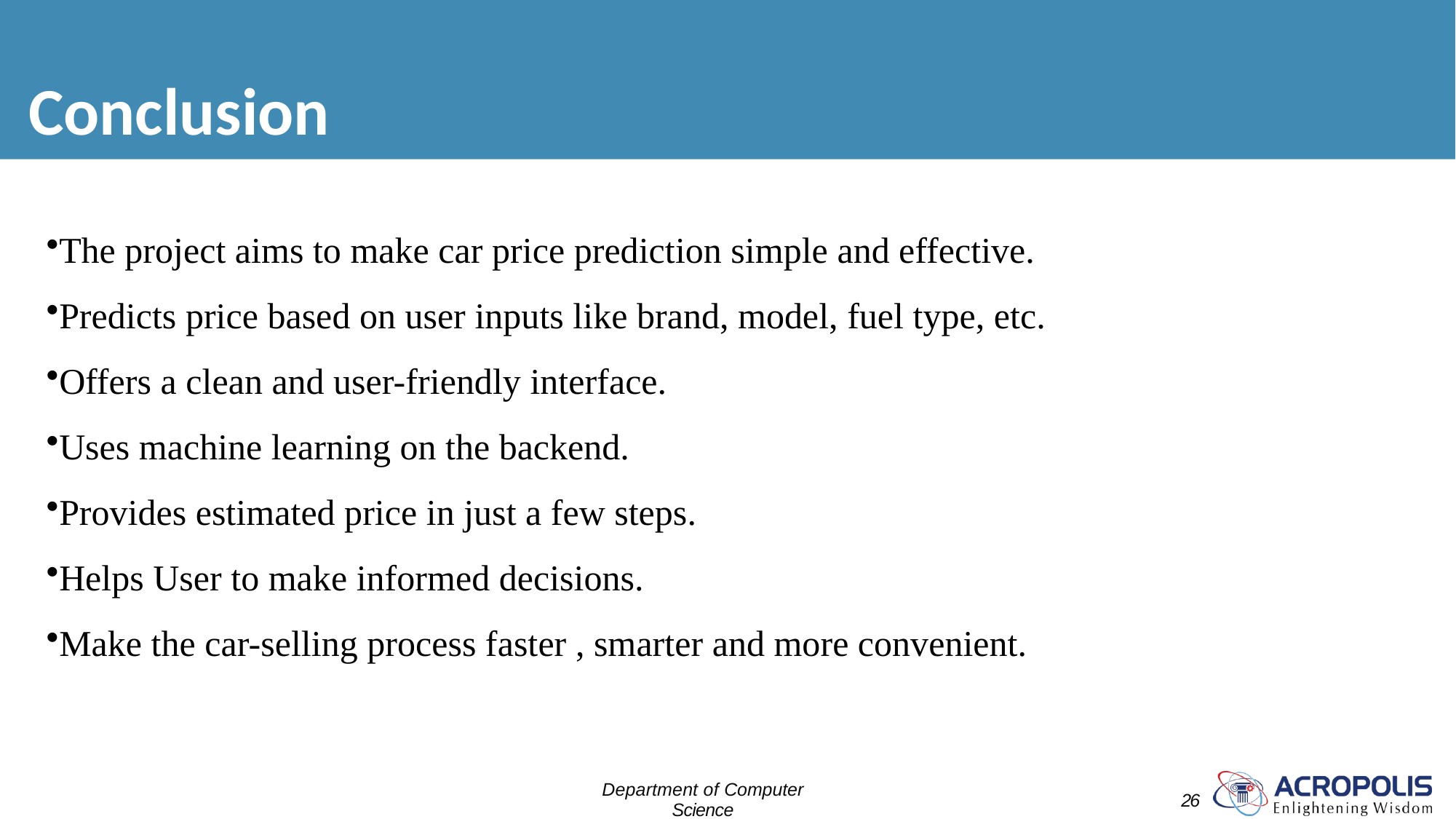

Helps users make informed decisions.

# Conclusion

The project aims to make car price prediction simple and effective.
Predicts price based on user inputs like brand, model, fuel type, etc.
Offers a clean and user-friendly interface.
Uses machine learning on the backend.
Provides estimated price in just a few steps.
Helps User to make informed decisions.
Make the car-selling process faster , smarter and more convenient.

Department of Computer Science
Engineering
26